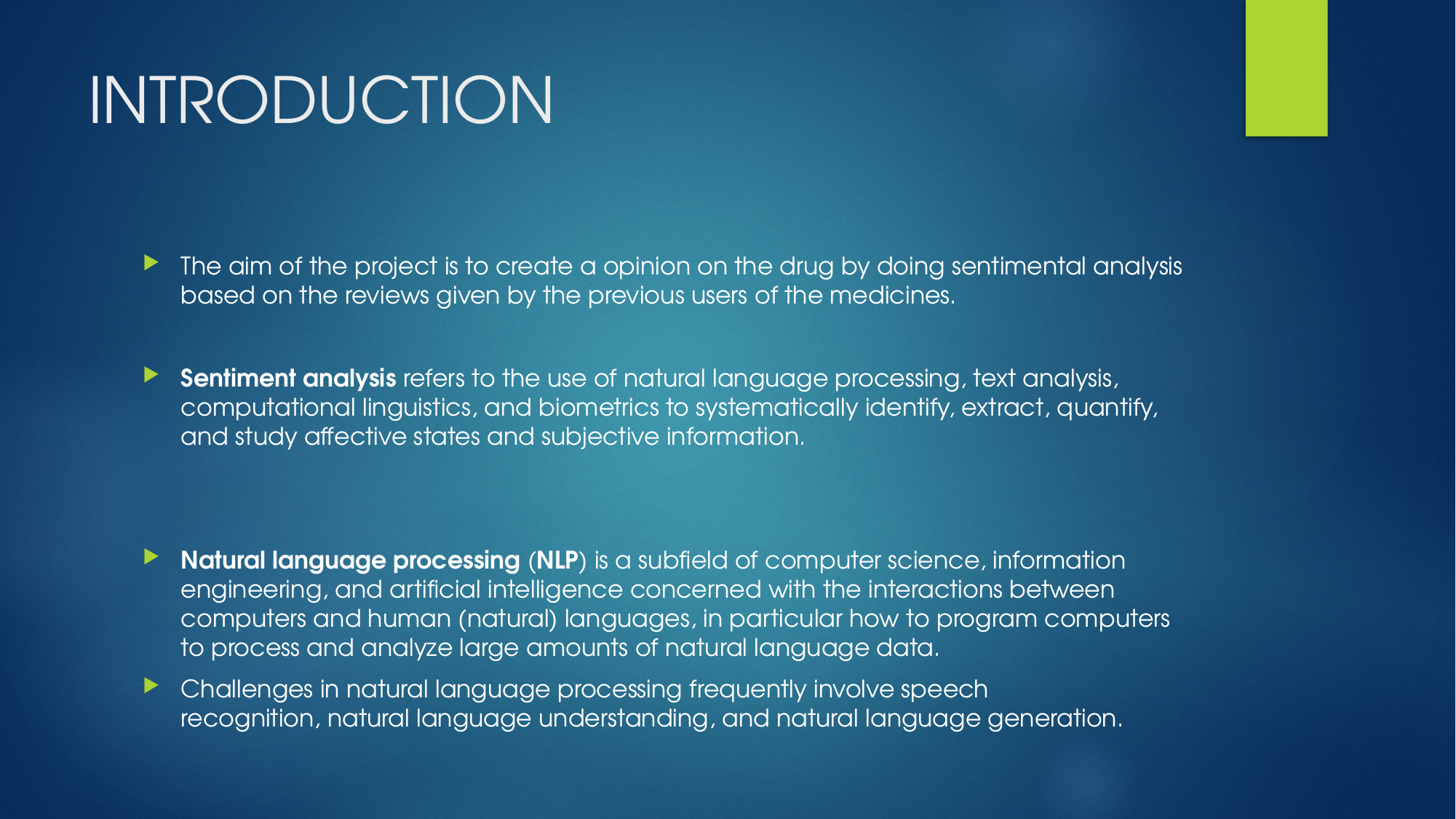

# INTRODUCTION
The aim of the project is to create a opinion on the drug by doing sentimental analysis based on the reviews given by the previous users of the medicines.

Sentiment analysis refers to the use of natural language processing, text analysis, computational linguistics, and biometrics to systematically identify, extract, quantify, and study affective states and subjective information.

Natural language processing (NLP) is a subfield of computer science, information engineering, and artificial intelligence concerned with the interactions between computers and human (natural) languages, in particular how to program computers to process and analyze large amounts of natural language data.
Challenges in natural language processing frequently involve speech recognition, natural language understanding, and natural language generation.